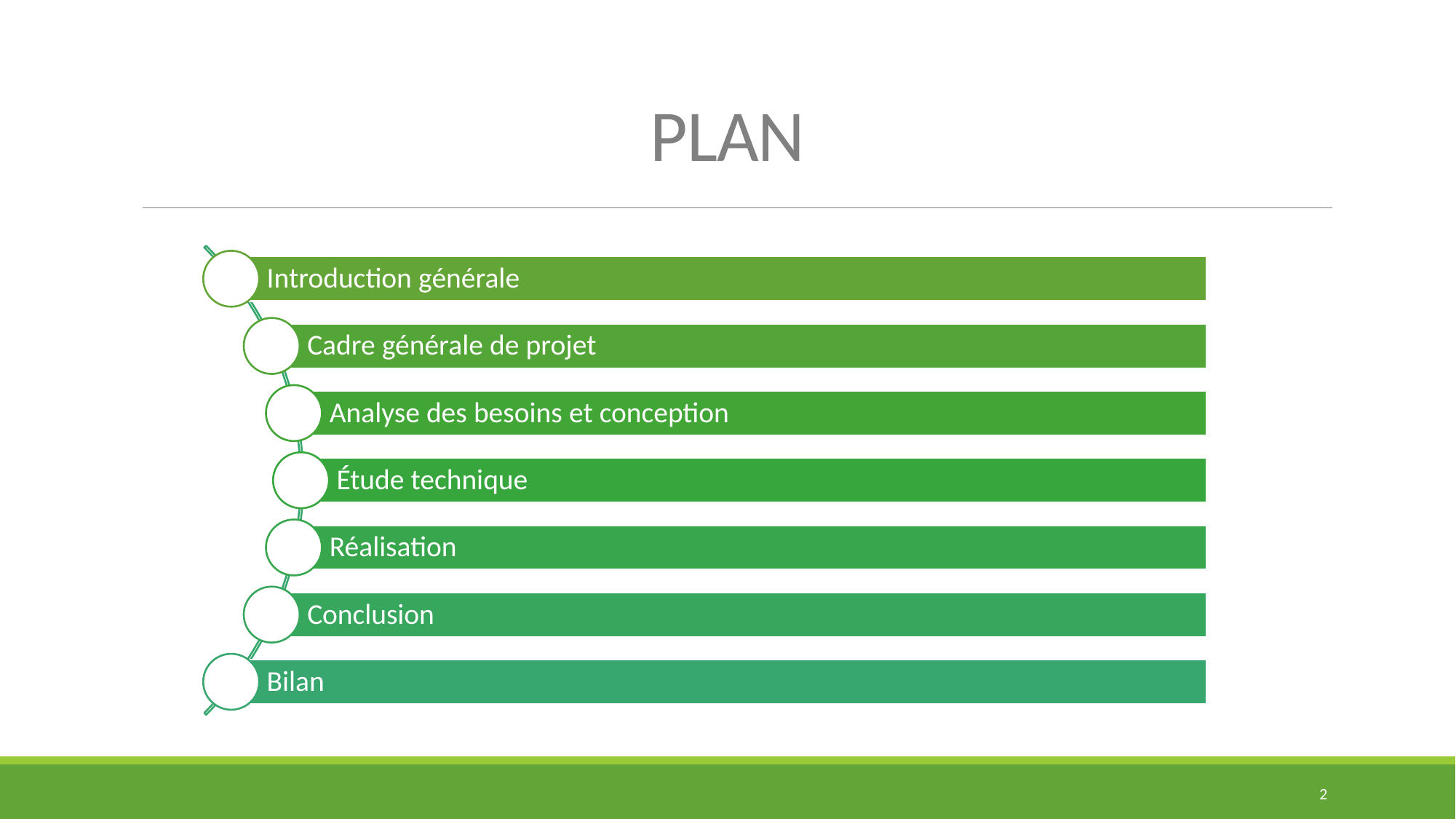

# PLAN
Introduction générale
Cadre générale de projet
Analyse des besoins et conception
Étude technique
Réalisation
Conclusion
Bilan

2